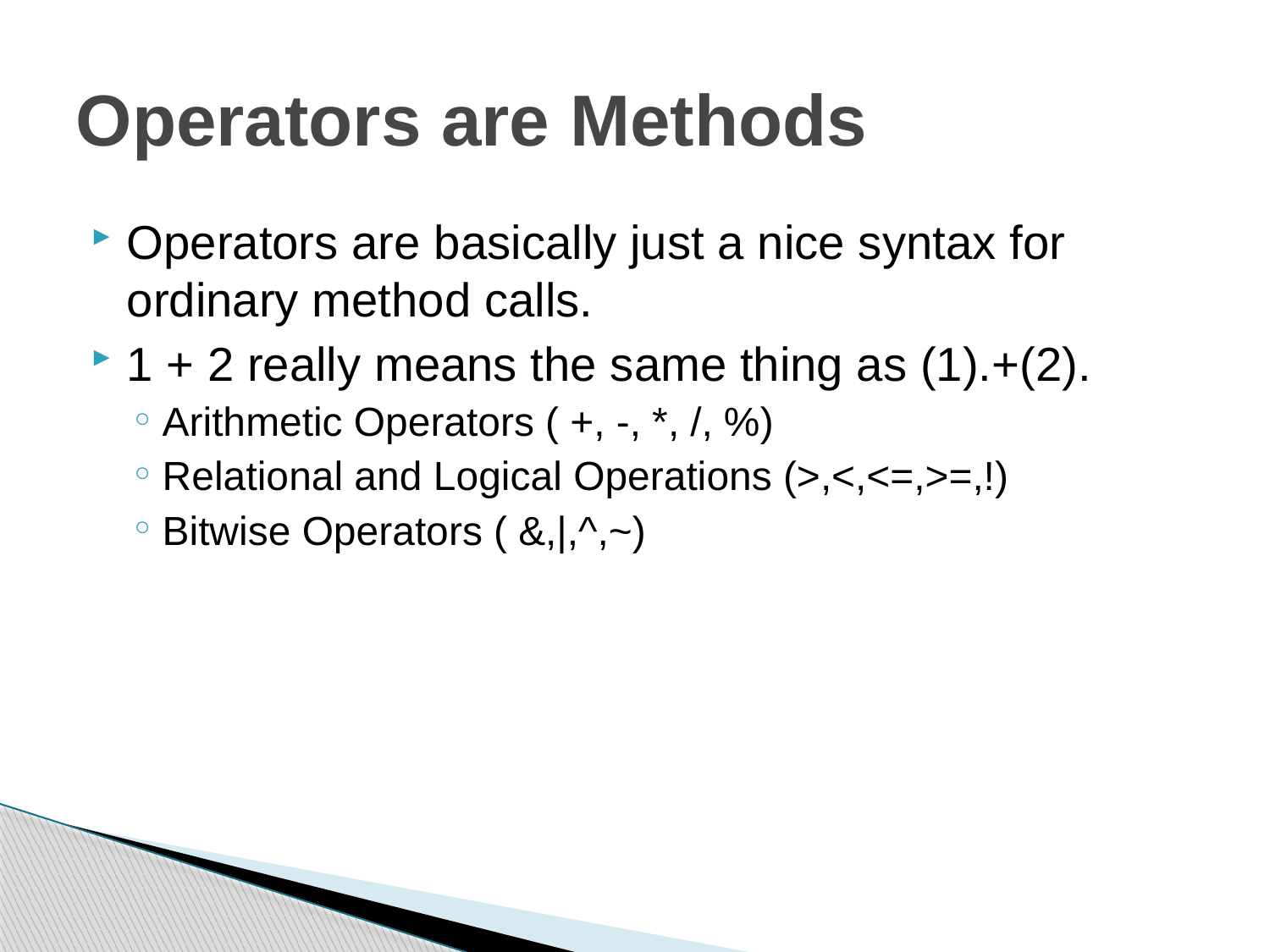

# Operators are Methods
Operators are basically just a nice syntax for ordinary method calls.
1 + 2 really means the same thing as (1).+(2).
Arithmetic Operators ( +, -, *, /, %)
Relational and Logical Operations (>,<,<=,>=,!)
Bitwise Operators ( &,|,^,~)